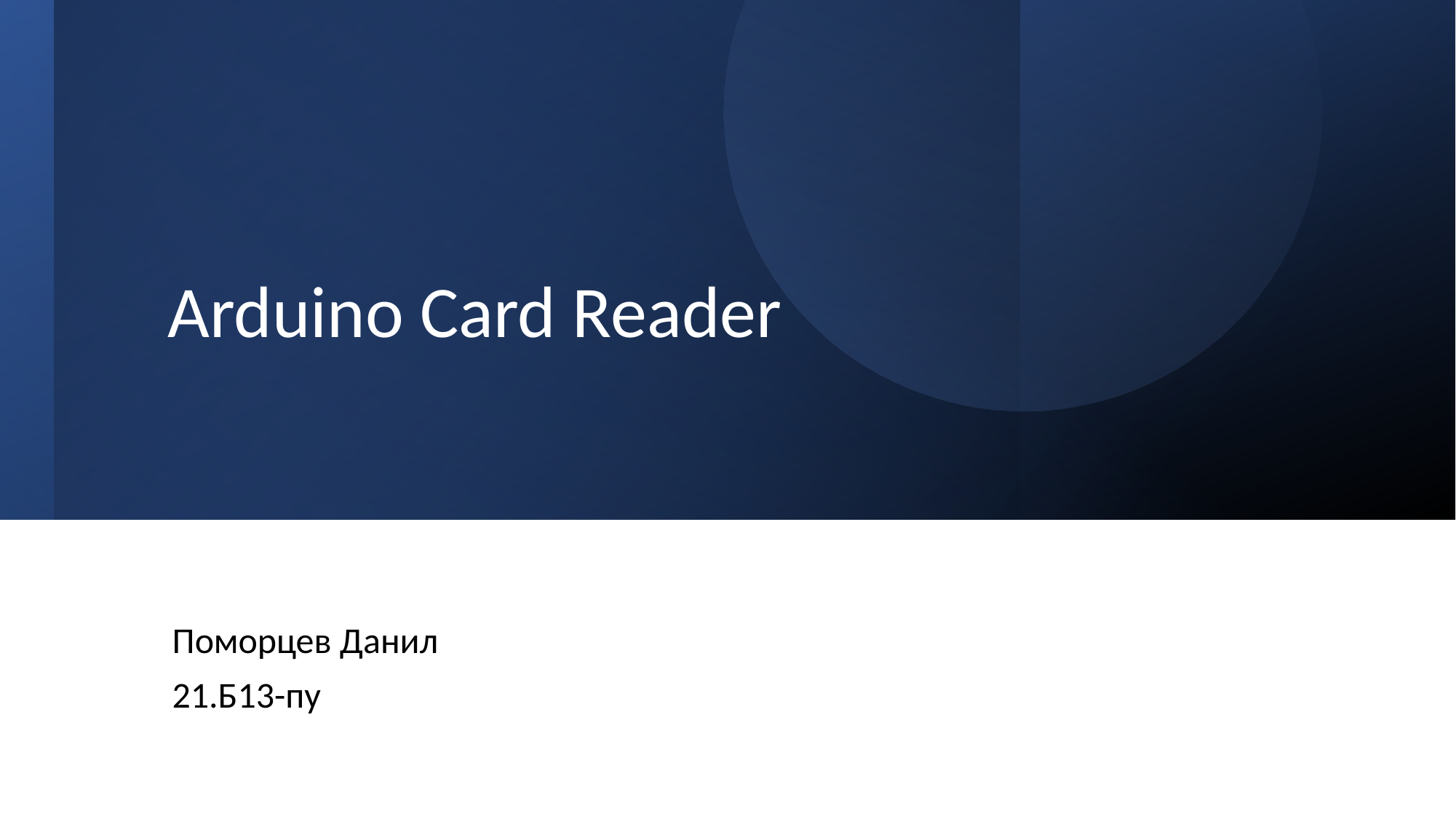

# Arduino Card Reader

Поморцев Данил
21.Б13-пу